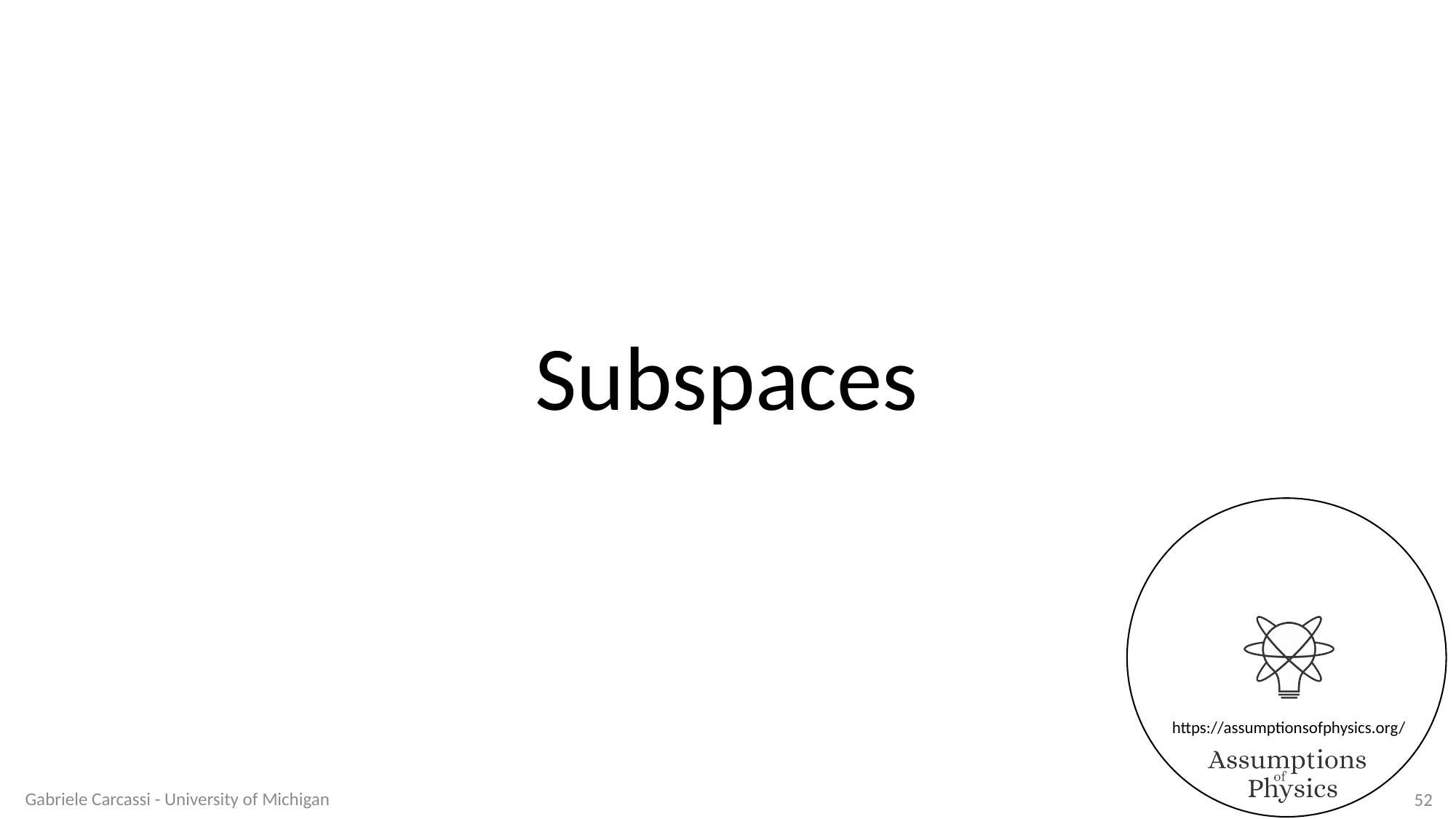

# Subspaces

Gabriele Carcassi - University of Michigan
52